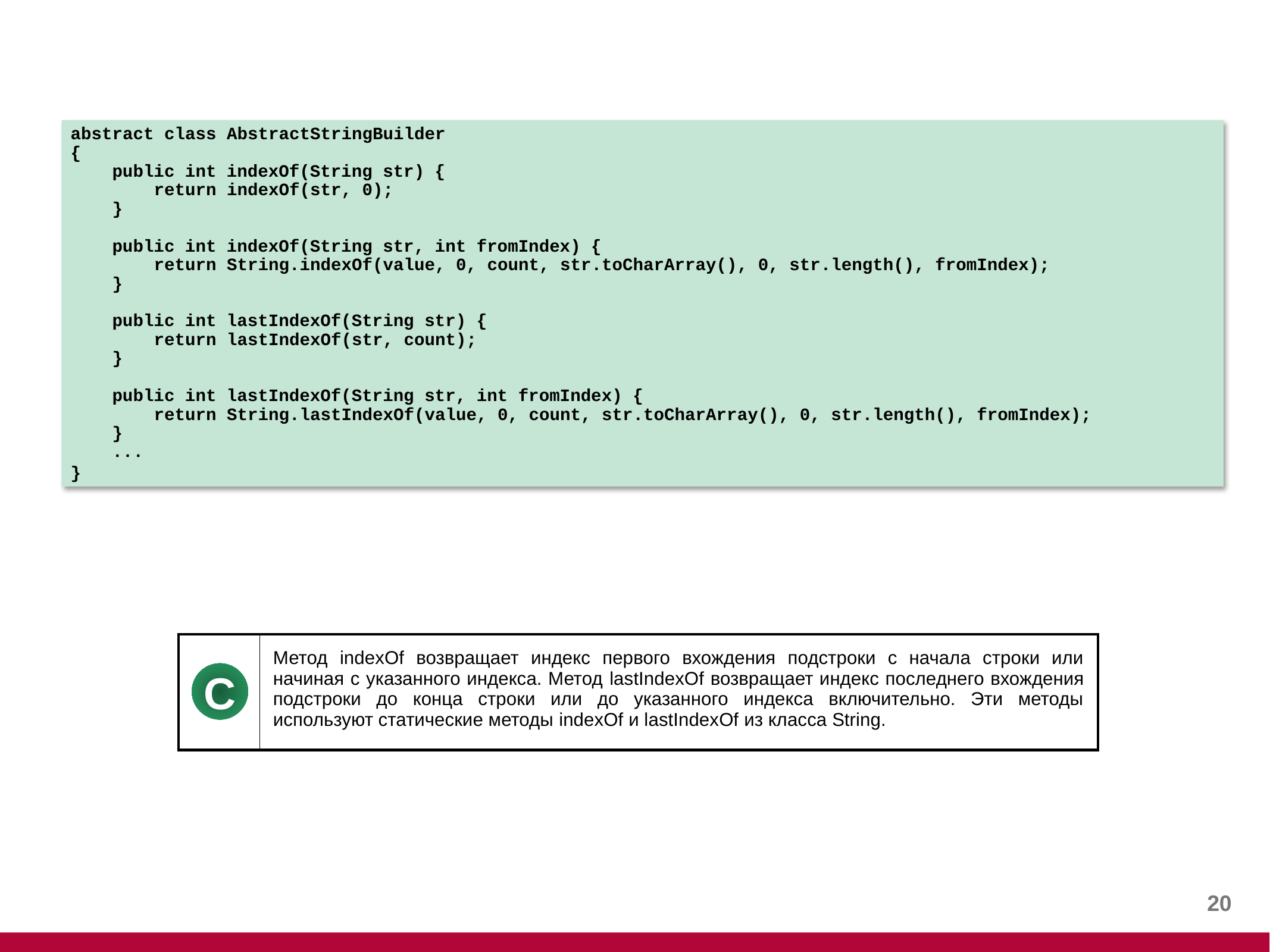

#
abstract class AbstractStringBuilder
{
    public int indexOf(String str) {
        return indexOf(str, 0);
    }

    public int indexOf(String str, int fromIndex) {
        return String.indexOf(value, 0, count, str.toCharArray(), 0, str.length(), fromIndex);
    }

    public int lastIndexOf(String str) {
        return lastIndexOf(str, count);
    }

    public int lastIndexOf(String str, int fromIndex) {
        return String.lastIndexOf(value, 0, count, str.toCharArray(), 0, str.length(), fromIndex);
    }
    ...
}
|  | Метод indexOf возвращает индекс первого вхождения подстроки с начала строки или начиная с указанного индекса. Метод lastIndexOf возвращает индекс последнего вхождения подстроки до конца строки или до указанного индекса включительно. Эти методы используют статические методы indexOf и lastIndexOf из класса String. |
| --- | --- |
C
20